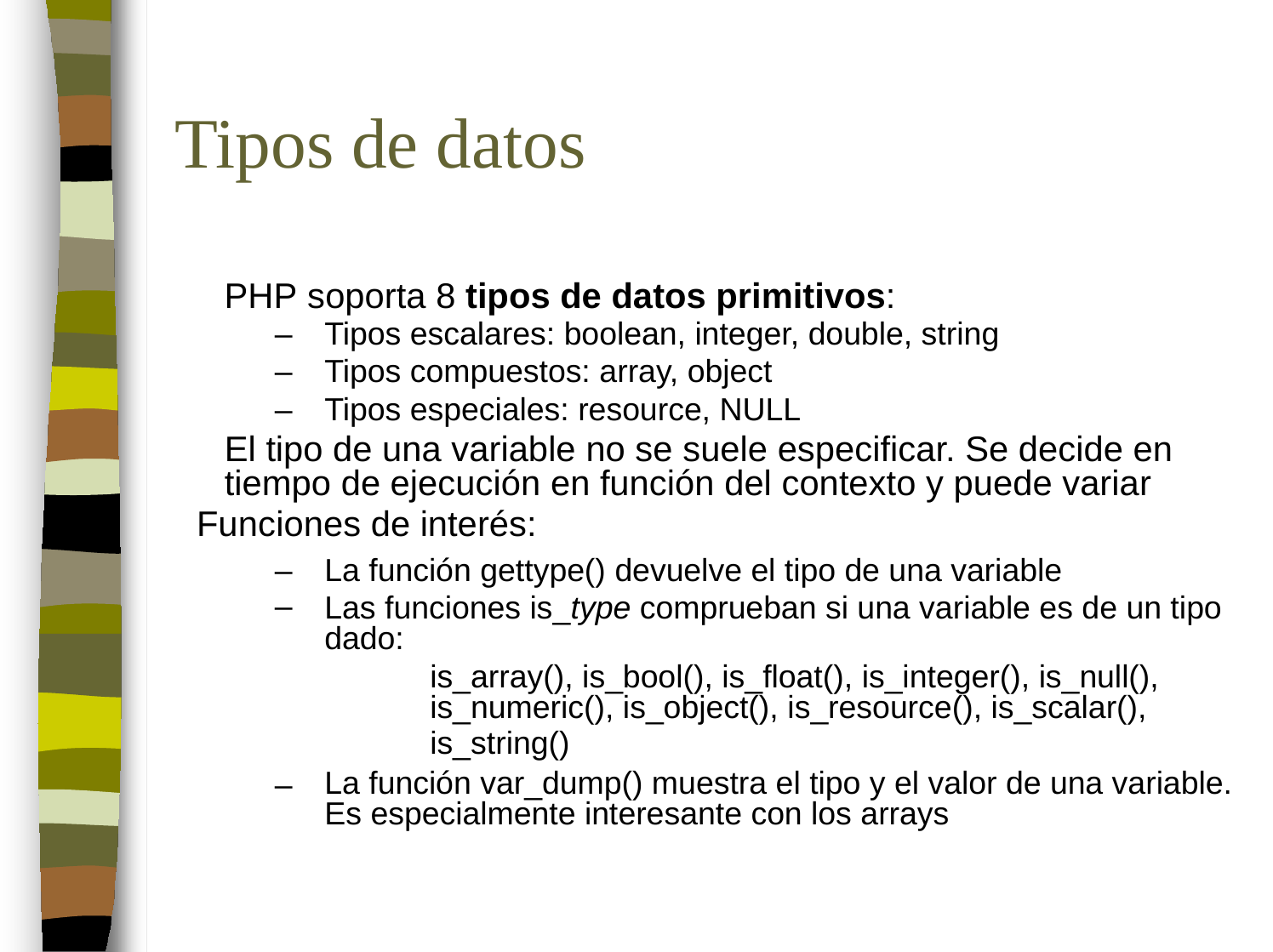

Tipos de datos

   PHP
–
–
–
soporta 8 tipos de datos primitivos:
Tipos escalares: boolean, integer, double, string
Tipos compuestos: array, object
Tipos especiales: resource, NULL

	El tipo de una variable no se suele especificar. Se decide en tiempo de ejecución en función del contexto y puede variar
   Funciones de interés:

–
–
La función gettype() devuelve el tipo de una variable
Las funciones is_type comprueban si una variable es de un tipo dado:
is_array(), is_bool(), is_float(), is_integer(), is_null(), is_numeric(), is_object(), is_resource(), is_scalar(),
is_string()
La función var_dump() muestra el tipo y el valor de una variable. Es especialmente interesante con los arrays

–